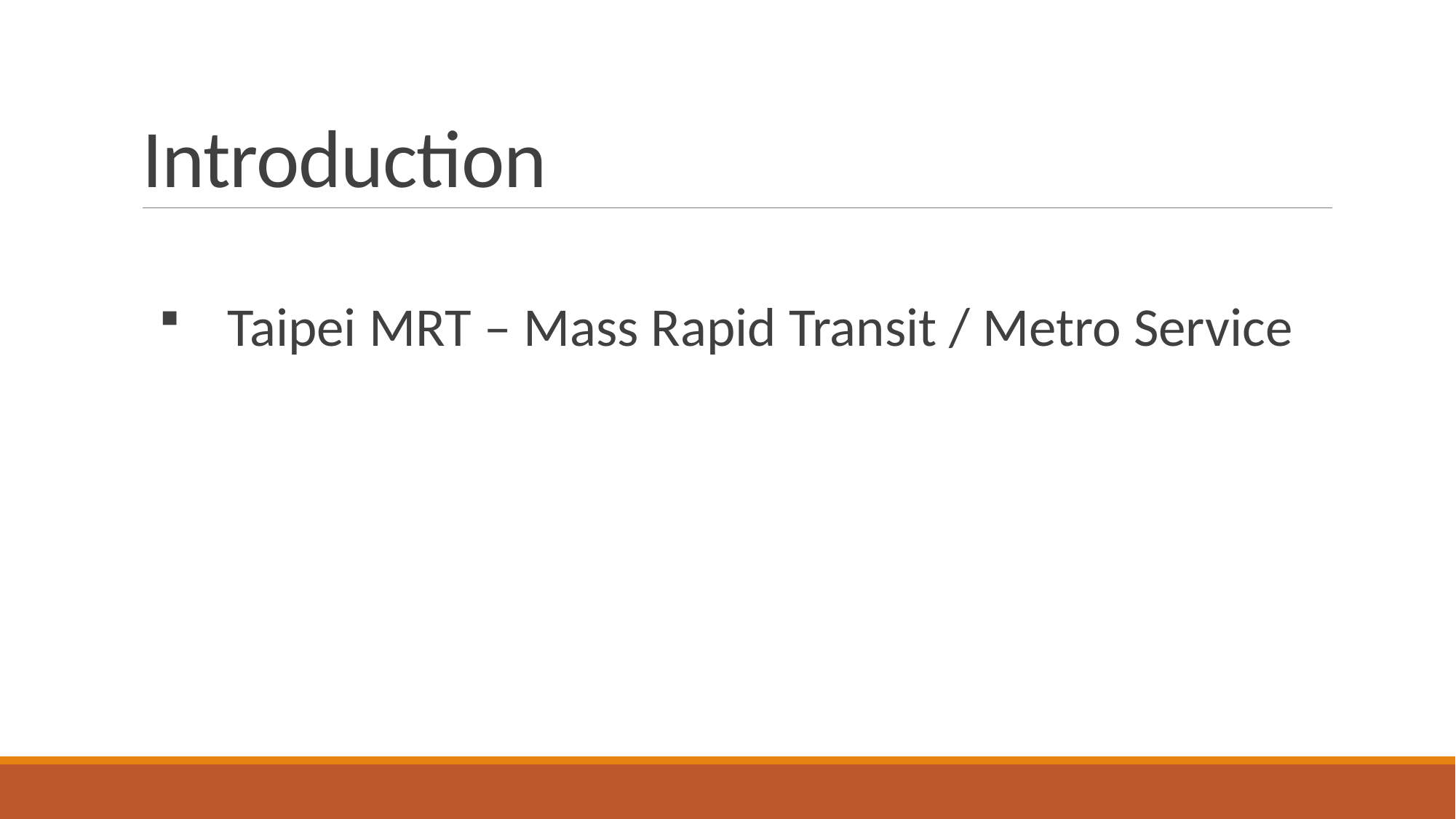

# Introduction
Taipei MRT – Mass Rapid Transit / Metro Service